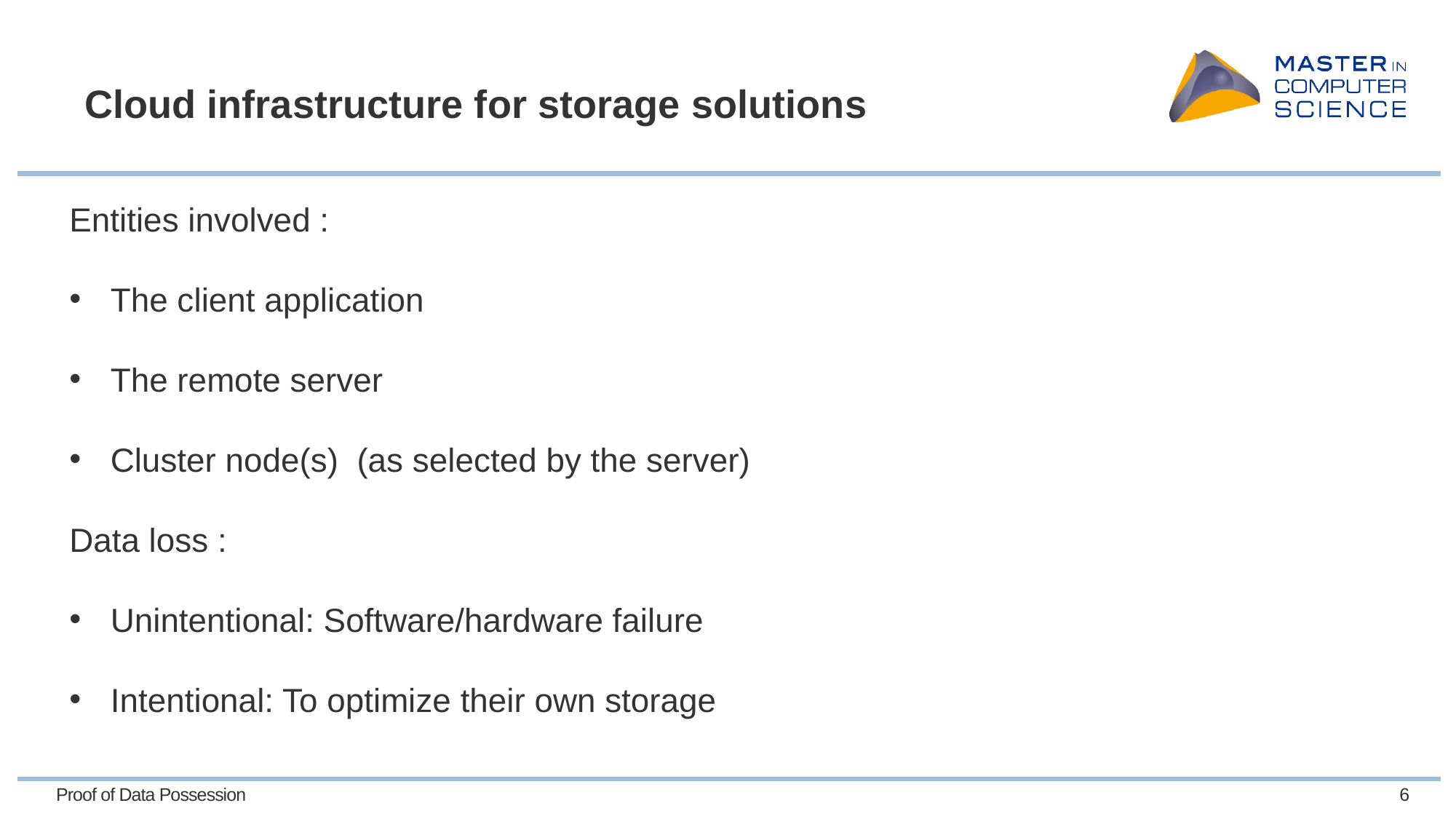

# Cloud infrastructure for storage solutions
Entities involved :

The client application

The remote server

Cluster node(s)  (as selected by the server)

Data loss :

Unintentional: Software/hardware failure

Intentional: To optimize their own storage
Proof of Data Possession
6